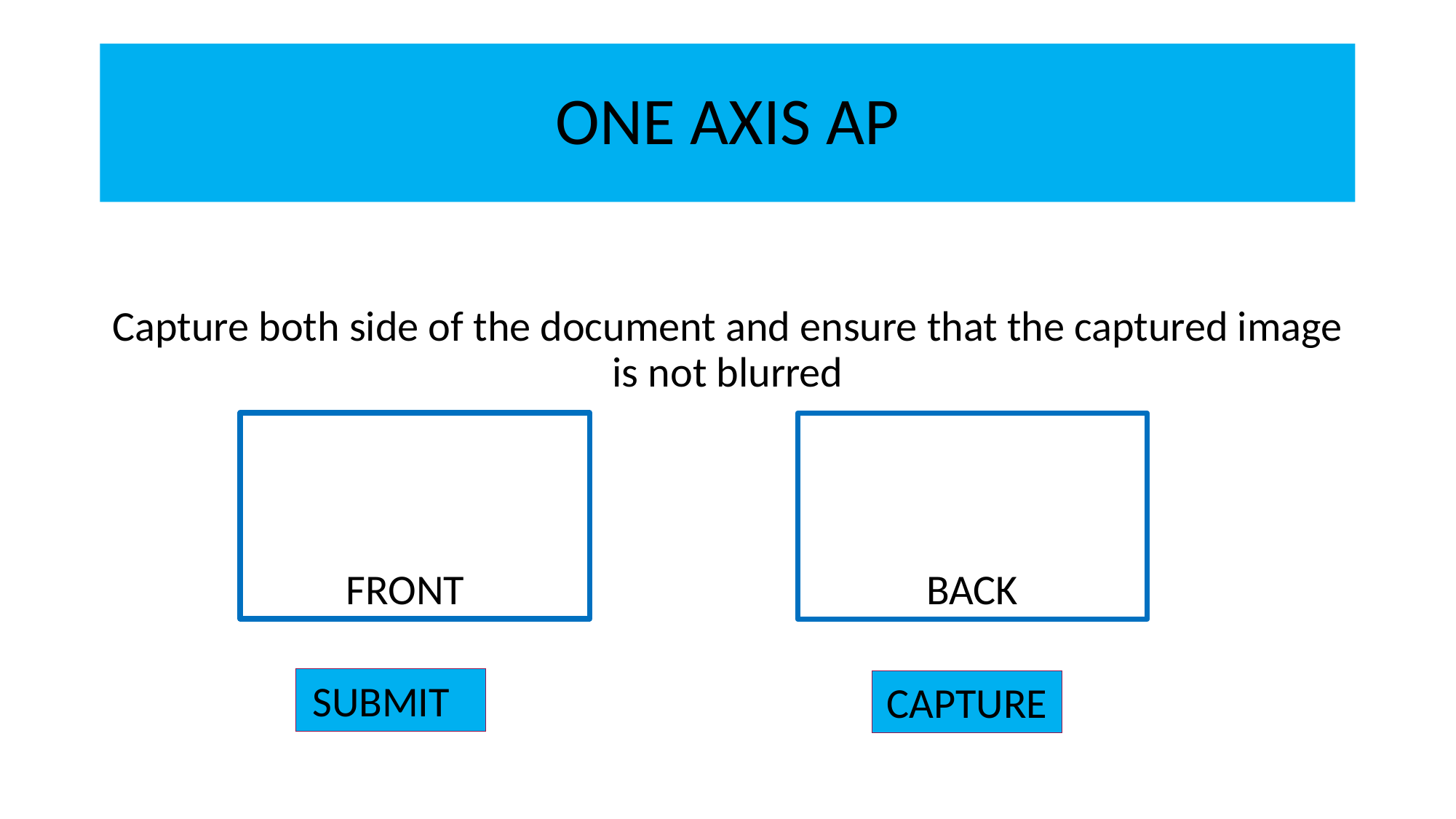

# ONE AXIS AP
Capture both side of the document and ensure that the captured image is not blurred
FRONT
BACK
SUBMIT
CAPTURE